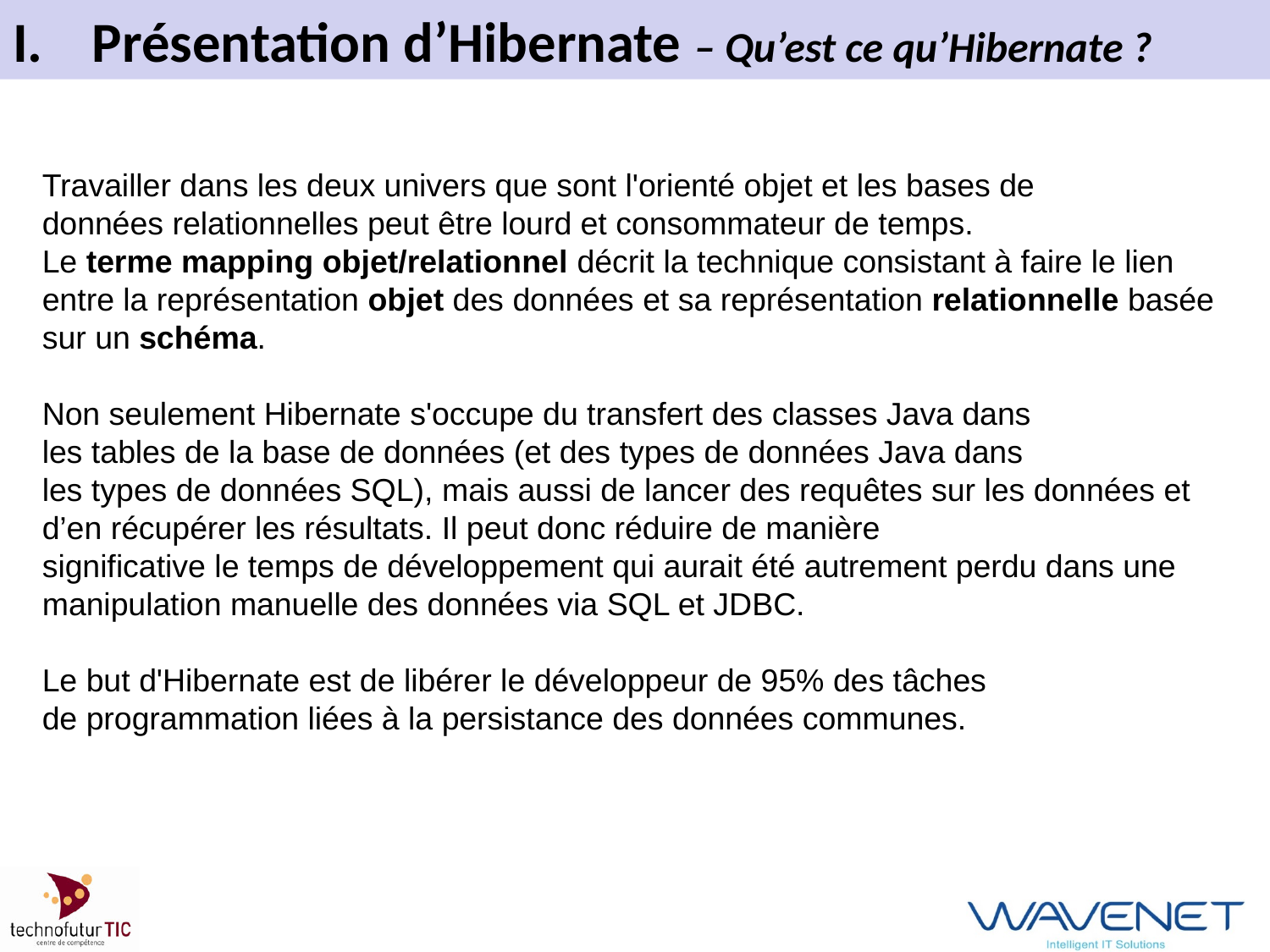

# Présentation d’Hibernate – Qu’est ce qu’Hibernate ?
Travailler dans les deux univers que sont l'orienté objet et les bases de
données relationnelles peut être lourd et consommateur de temps.
Le terme mapping objet/relationnel décrit la technique consistant à faire le lien entre la représentation objet des données et sa représentation relationnelle basée sur un schéma.

Non seulement Hibernate s'occupe du transfert des classes Java dans
les tables de la base de données (et des types de données Java dans
les types de données SQL), mais aussi de lancer des requêtes sur les données et d’en récupérer les résultats. Il peut donc réduire de manière
significative le temps de développement qui aurait été autrement perdu dans une manipulation manuelle des données via SQL et JDBC.

Le but d'Hibernate est de libérer le développeur de 95% des tâches
de programmation liées à la persistance des données communes.
Introduction à Hibernate